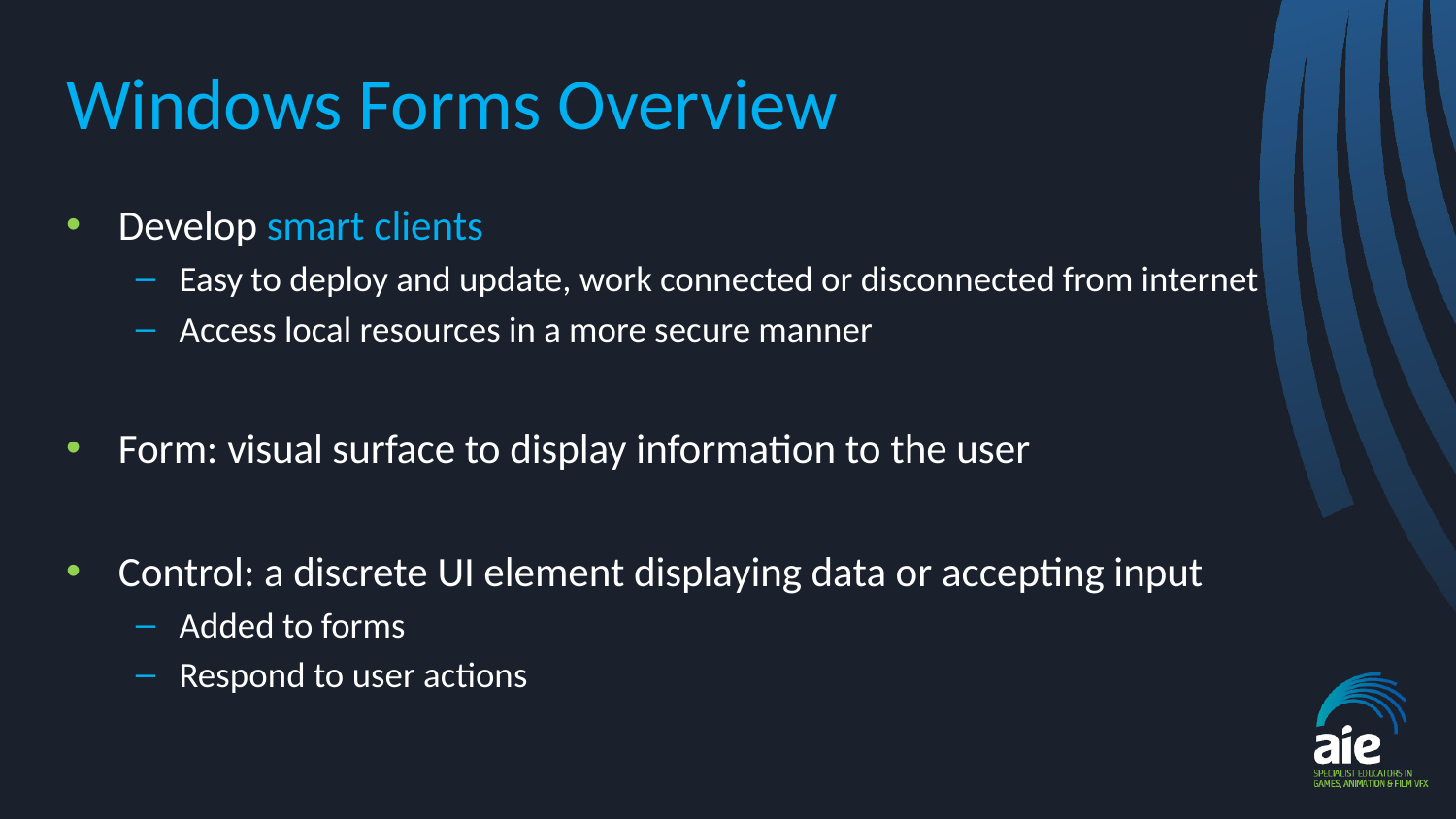

# Windows Forms Overview
Develop smart clients
Easy to deploy and update, work connected or disconnected from internet
Access local resources in a more secure manner

Form: visual surface to display information to the user

Control: a discrete UI element displaying data or accepting input
Added to forms
Respond to user actions